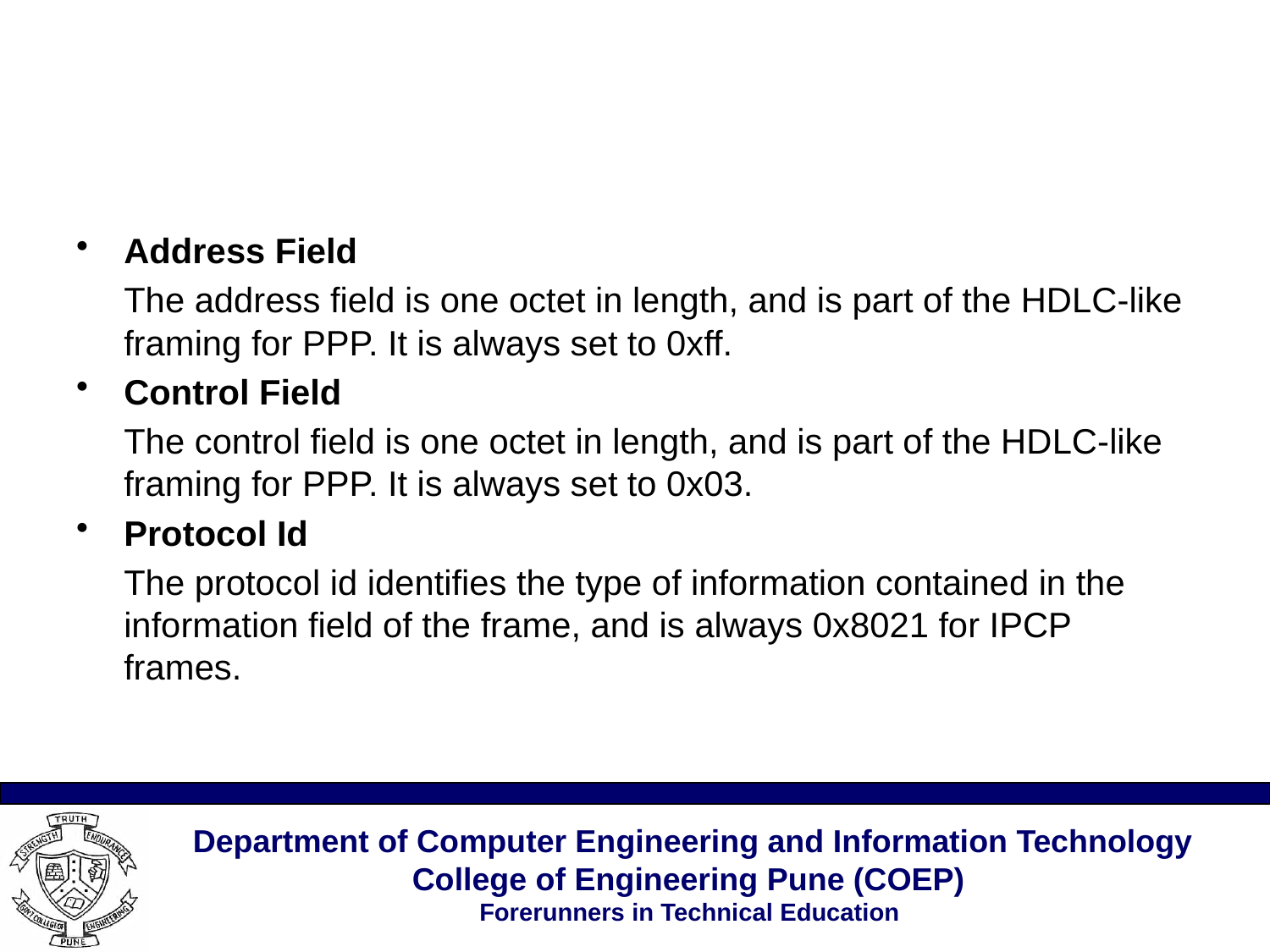

#
Address Field
	The address field is one octet in length, and is part of the HDLC-like framing for PPP. It is always set to 0xff.
Control Field
	The control field is one octet in length, and is part of the HDLC-like framing for PPP. It is always set to 0x03.
Protocol Id
	The protocol id identifies the type of information contained in the information field of the frame, and is always 0x8021 for IPCP frames.